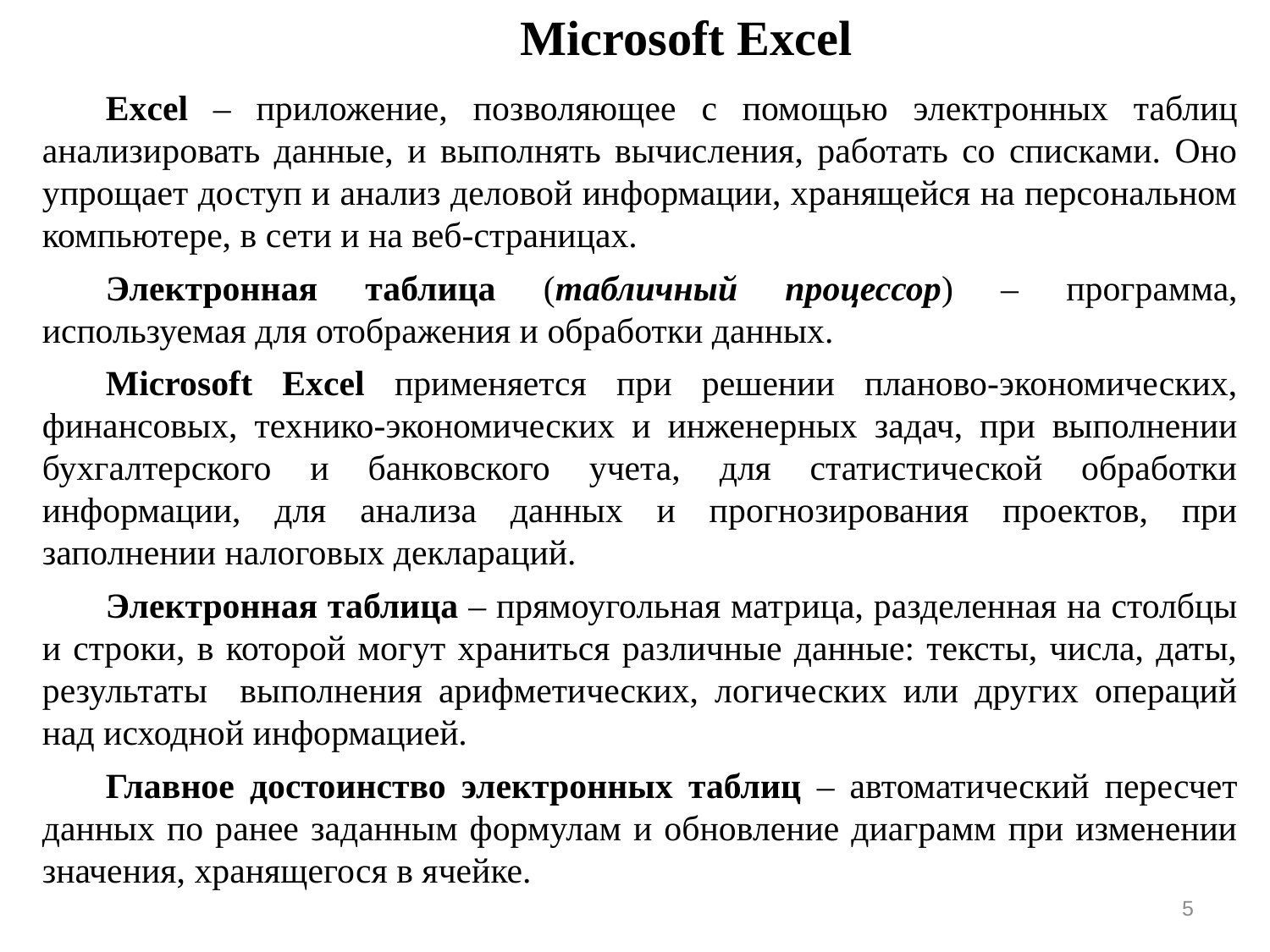

Microsoft Excel
Excel – приложение, позволяющее c помощью электронных таблиц анализировать данные, и выполнять вычисления, работать со списками. Оно упрощает доступ и анализ деловой информации, хранящейся на персональном компьютере, в сети и на веб-страницах.
Электронная таблица (табличный процессор) – программа, используемая для отображения и обработки данных.
Microsoft Excel применяется при решении планово-экономических, финансовых, технико-экономических и инженерных задач, при выполнении бухгалтерского и банковского учета, для статистической обработки информации, для анализа данных и прогнозирования проектов, при заполнении налоговых деклараций.
Электронная таблица – прямоугольная матрица, разделенная на столбцы и строки, в которой могут храниться различные данные: тексты, числа, даты, результаты  выполнения арифметических, логических или других операций над исходной информацией.
Главное достоинство электронных таблиц – автоматический пересчет данных по ранее заданным формулам и обновление диаграмм при изменении значения, хранящегося в ячейке.

5